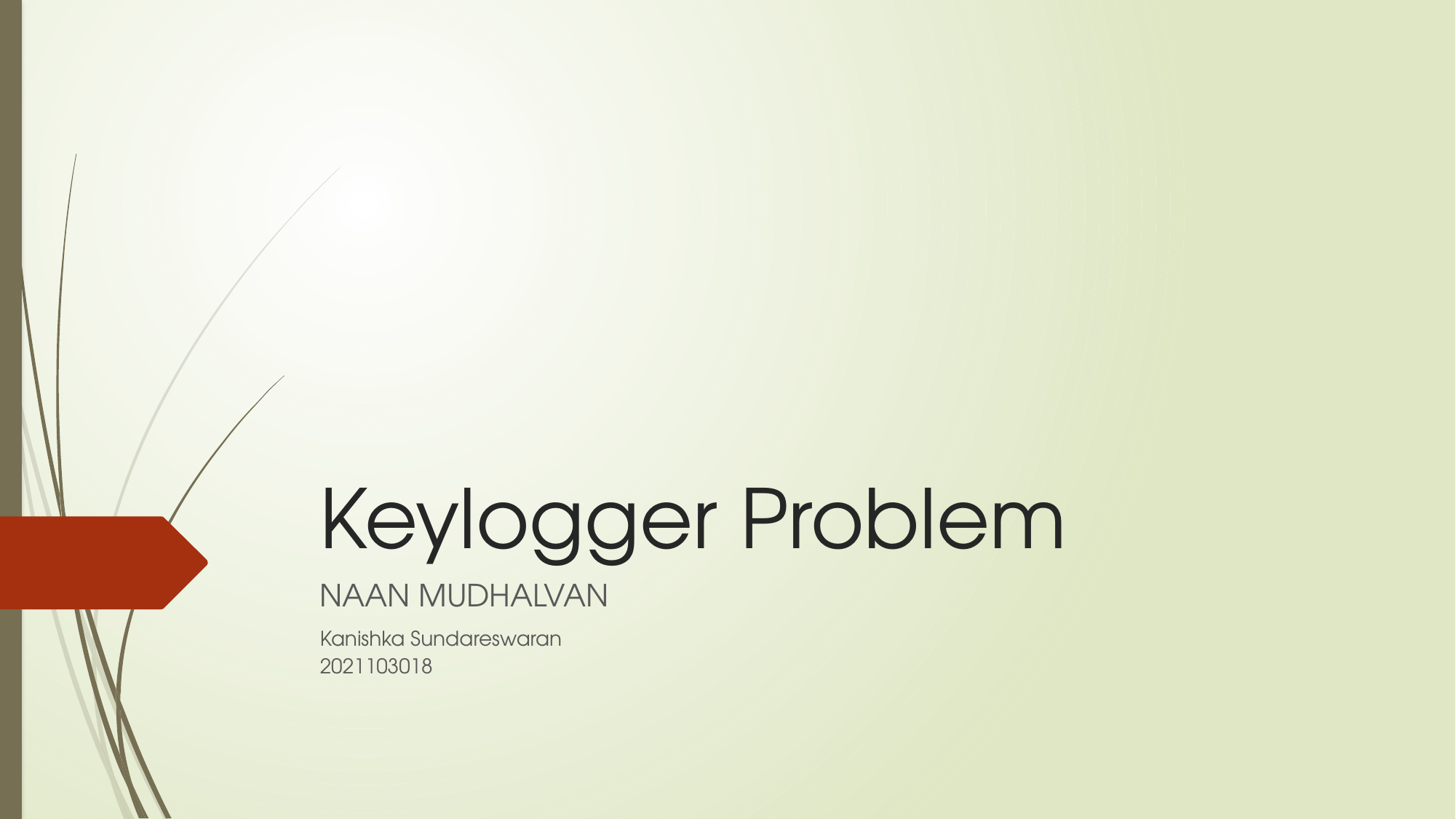

# Keylogger Problem
NAAN MUDHALVAN

Kanishka Sundareswaran
2021103018